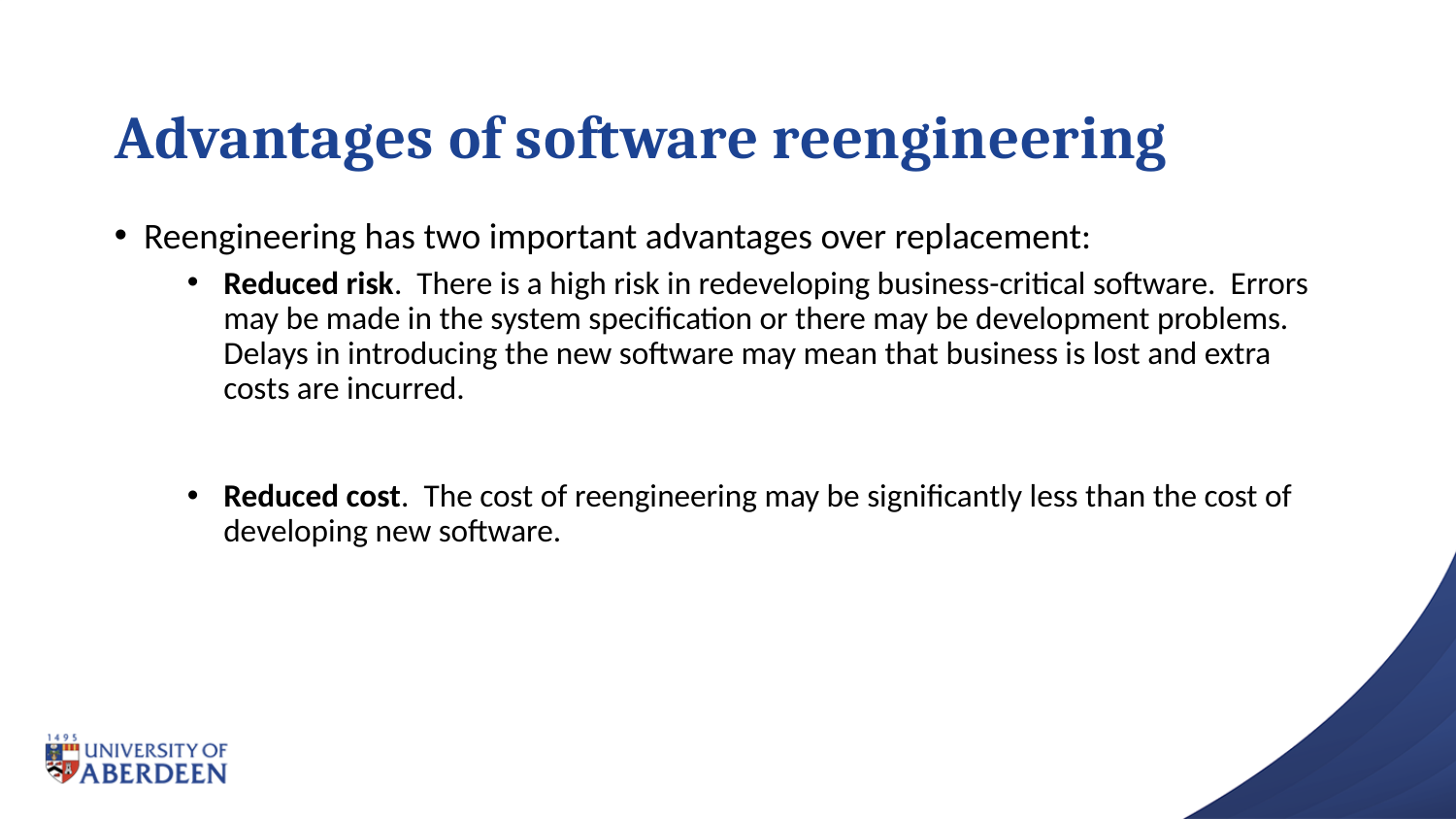

# Advantages of software reengineering
  Reengineering has two important advantages over replacement:
Reduced risk.  There is a high risk in redeveloping business-critical software.  Errors may be made in the system specification or there may be development problems.  Delays in introducing the new software may mean that business is lost and extra costs are incurred.

Reduced cost.  The cost of reengineering may be significantly less than the cost of developing new software.